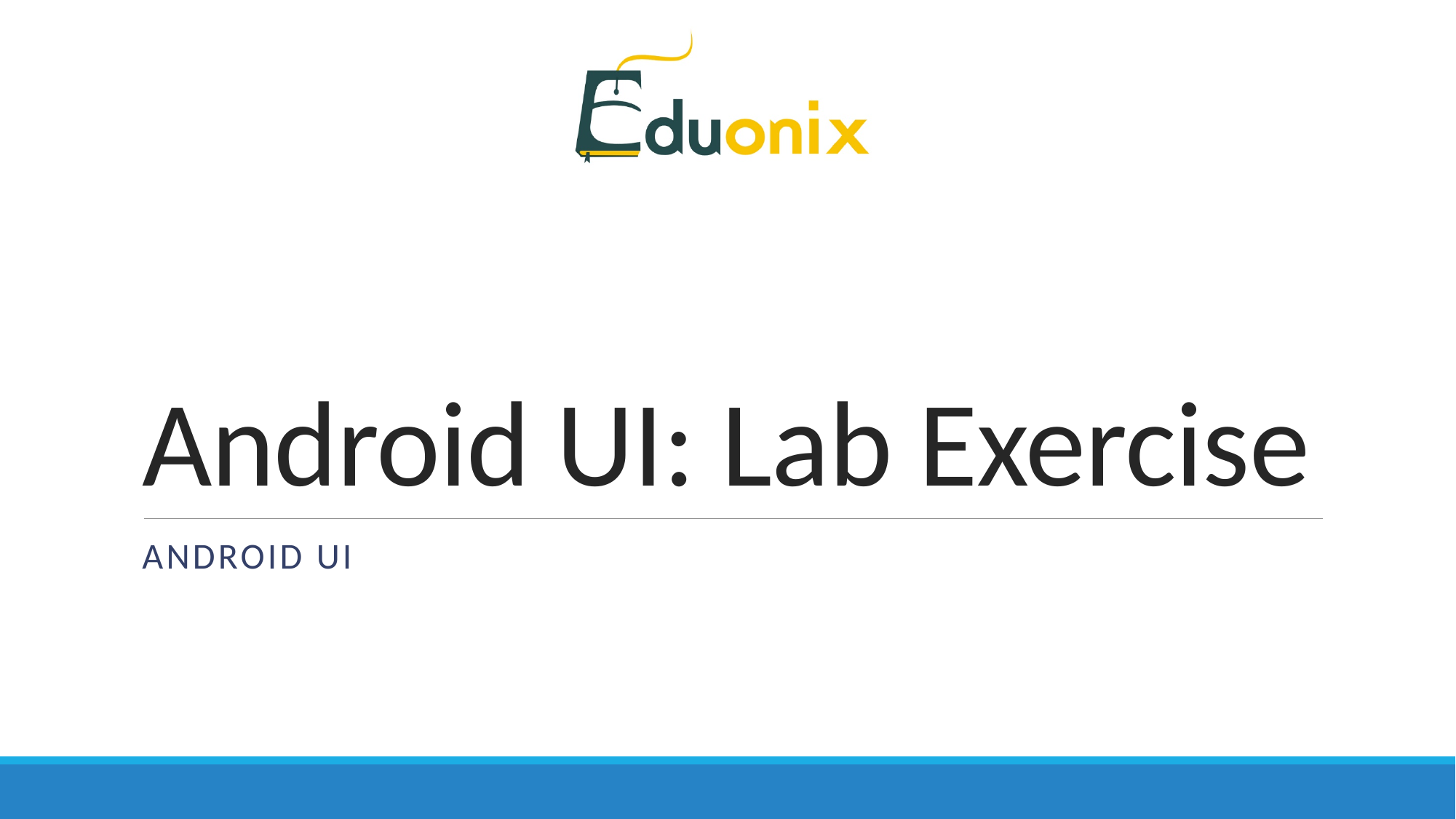

# Android UI: Lab Exercise
Android ui